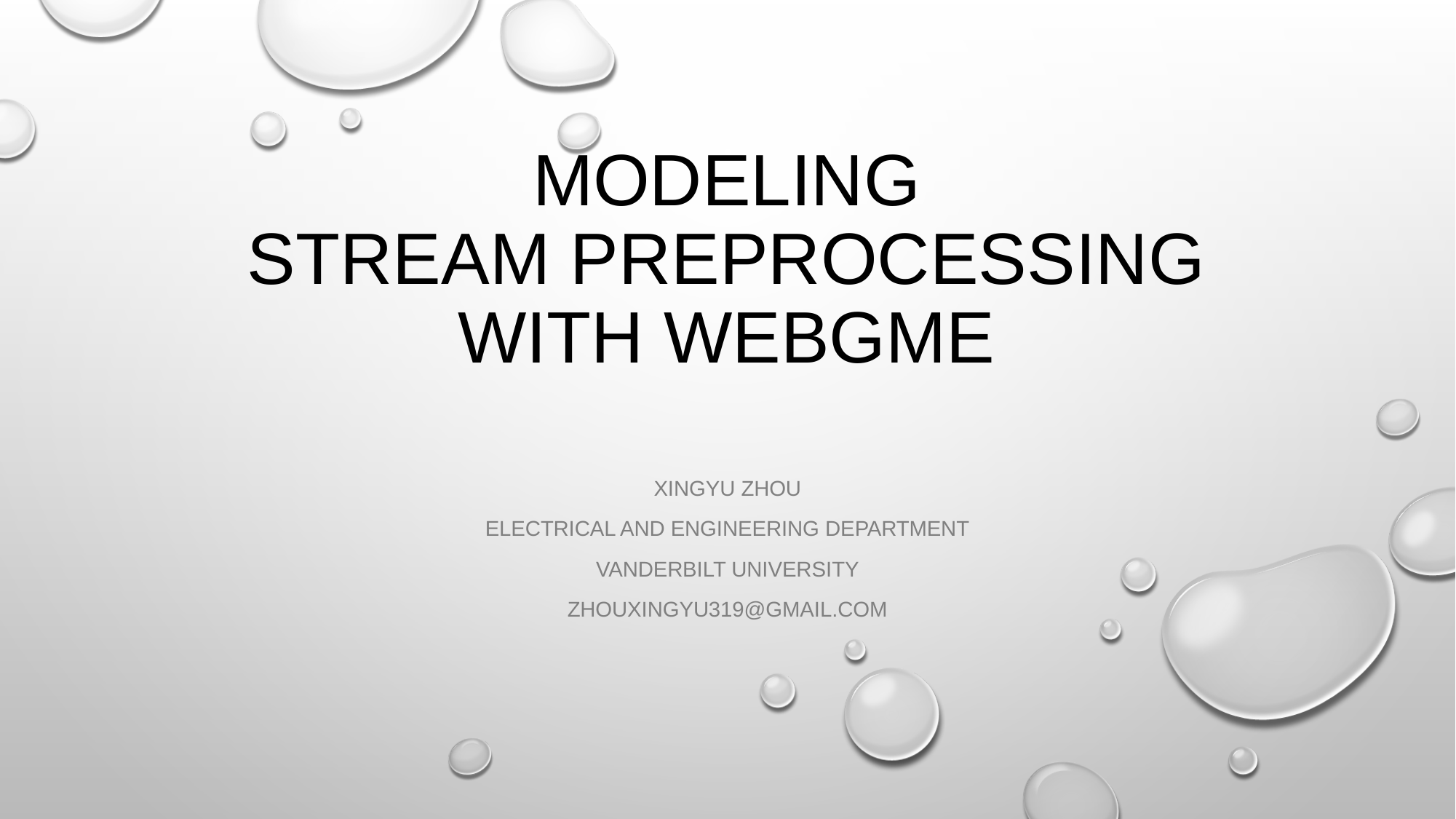

# Modeling Stream Preprocessing with WebGME
Xingyu Zhou
Electrical and Engineering Department
Vanderbilt University
zhouxingyu319@gmail.com